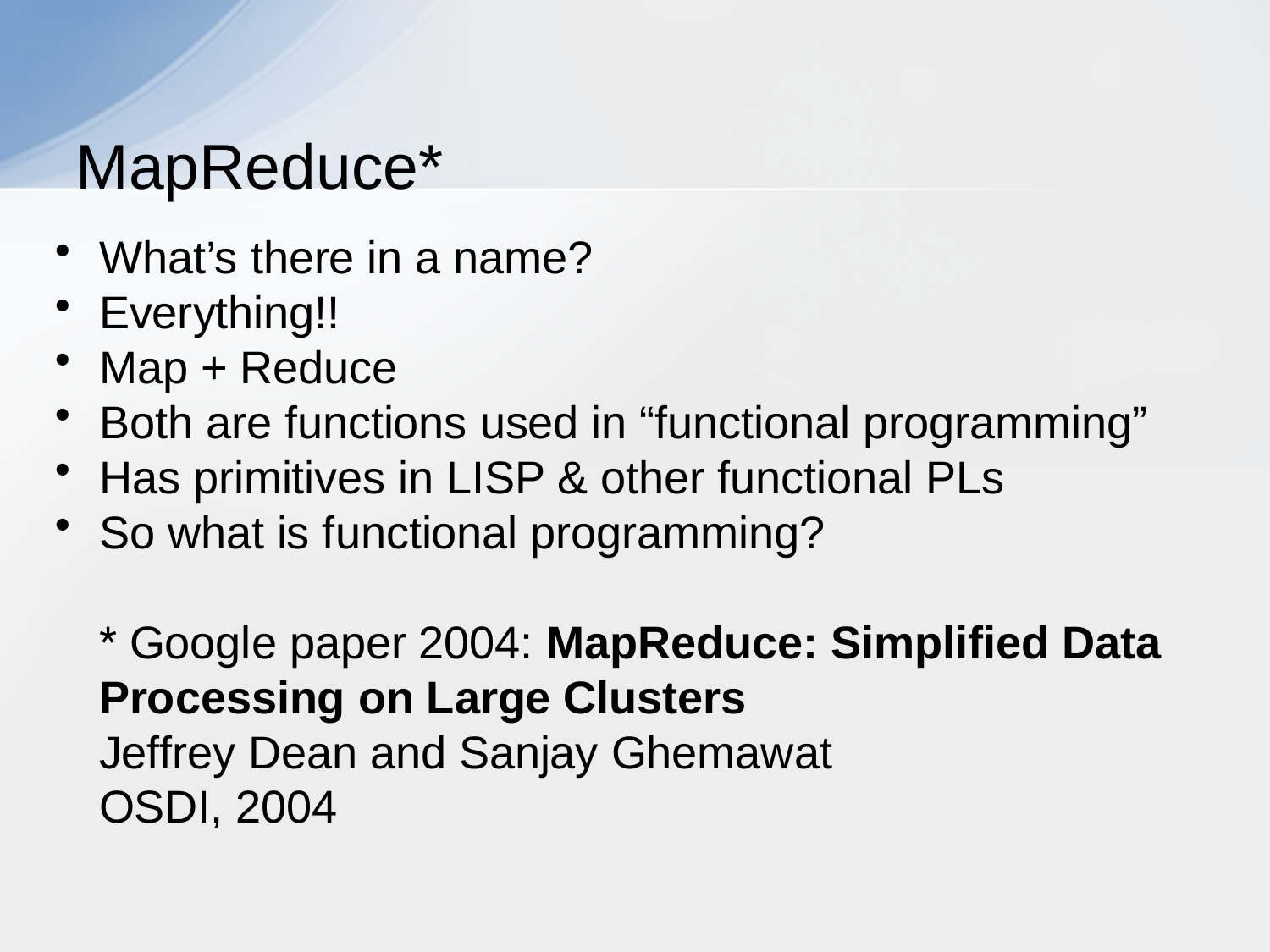

# MapReduce*
What’s there in a name?
Everything!!
Map + Reduce
Both are functions used in “functional programming”
Has primitives in LISP & other functional PLs
So what is functional programming?

	* Google paper 2004: MapReduce: Simplified Data Processing on Large Clusters
	Jeffrey Dean and Sanjay Ghemawat
	OSDI, 2004